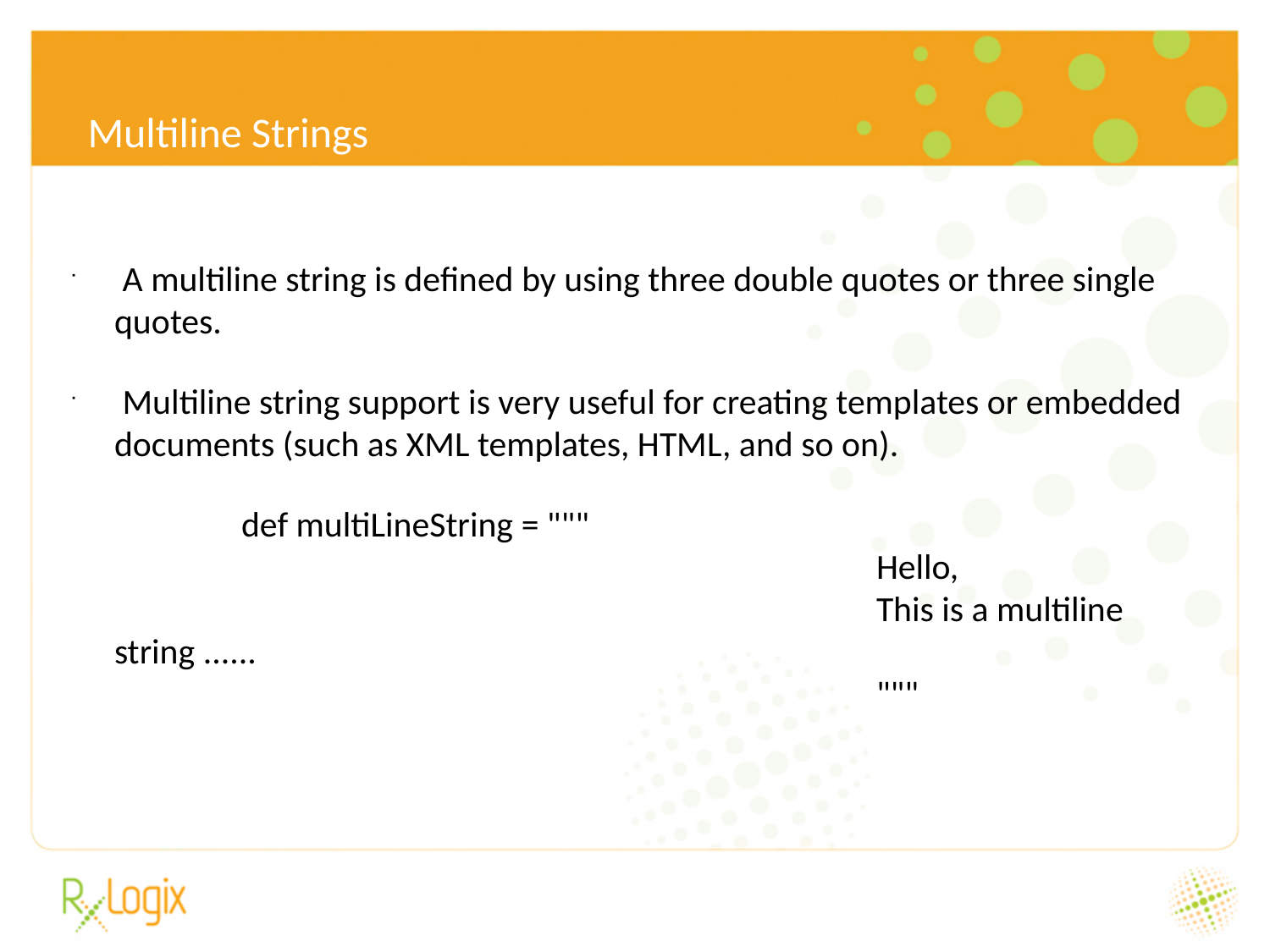

6/24/16
Multiline Strings
 A multiline string is defined by using three double quotes or three single quotes.

 Multiline string support is very useful for creating templates or embedded documents (such as XML templates, HTML, and so on).

 		def multiLineString = """
  							Hello,
 							This is a multiline string ......
 							"""